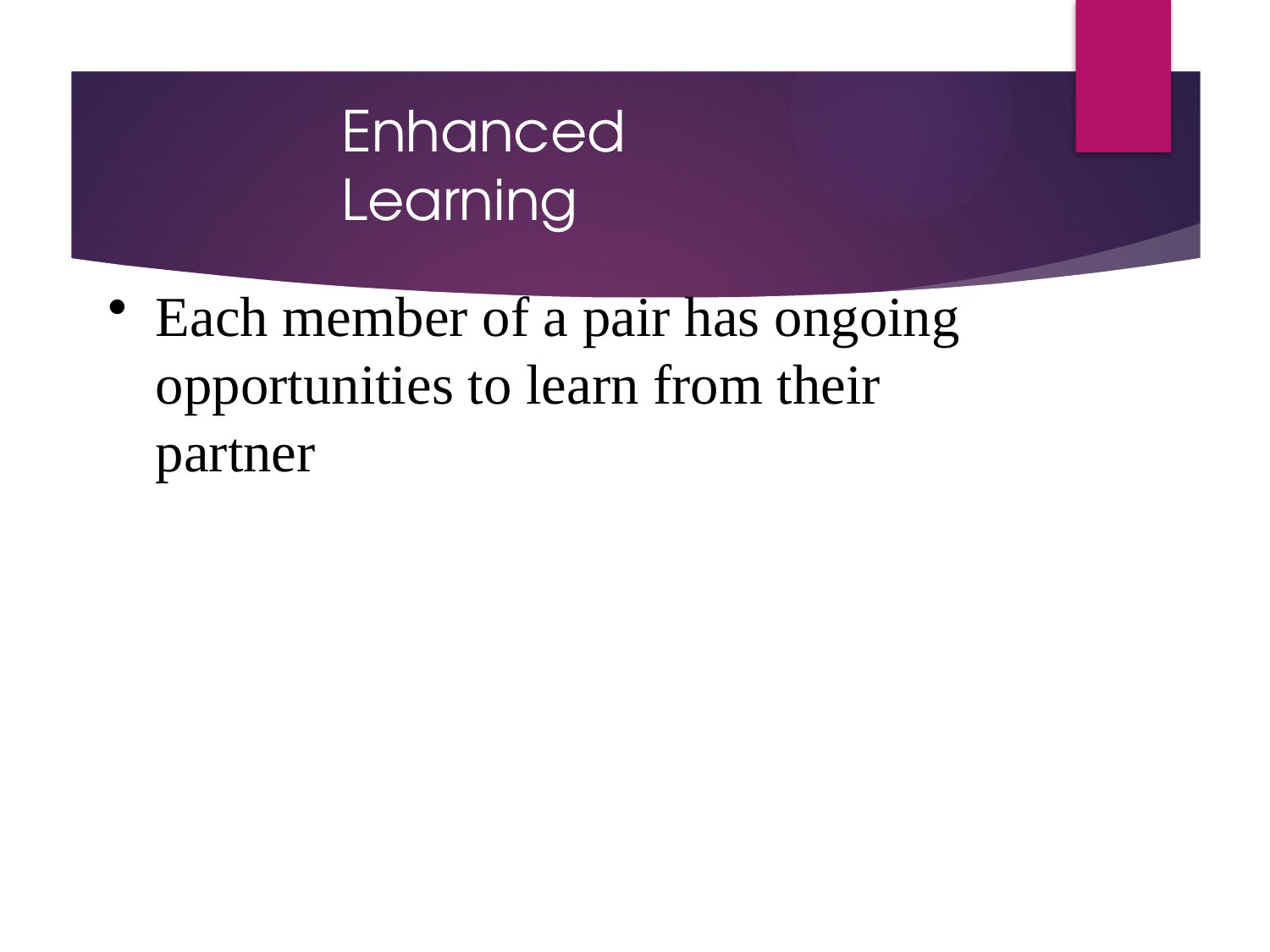

# Enhanced Learning
Each member of a pair has ongoing  opportunities to learn from their partner